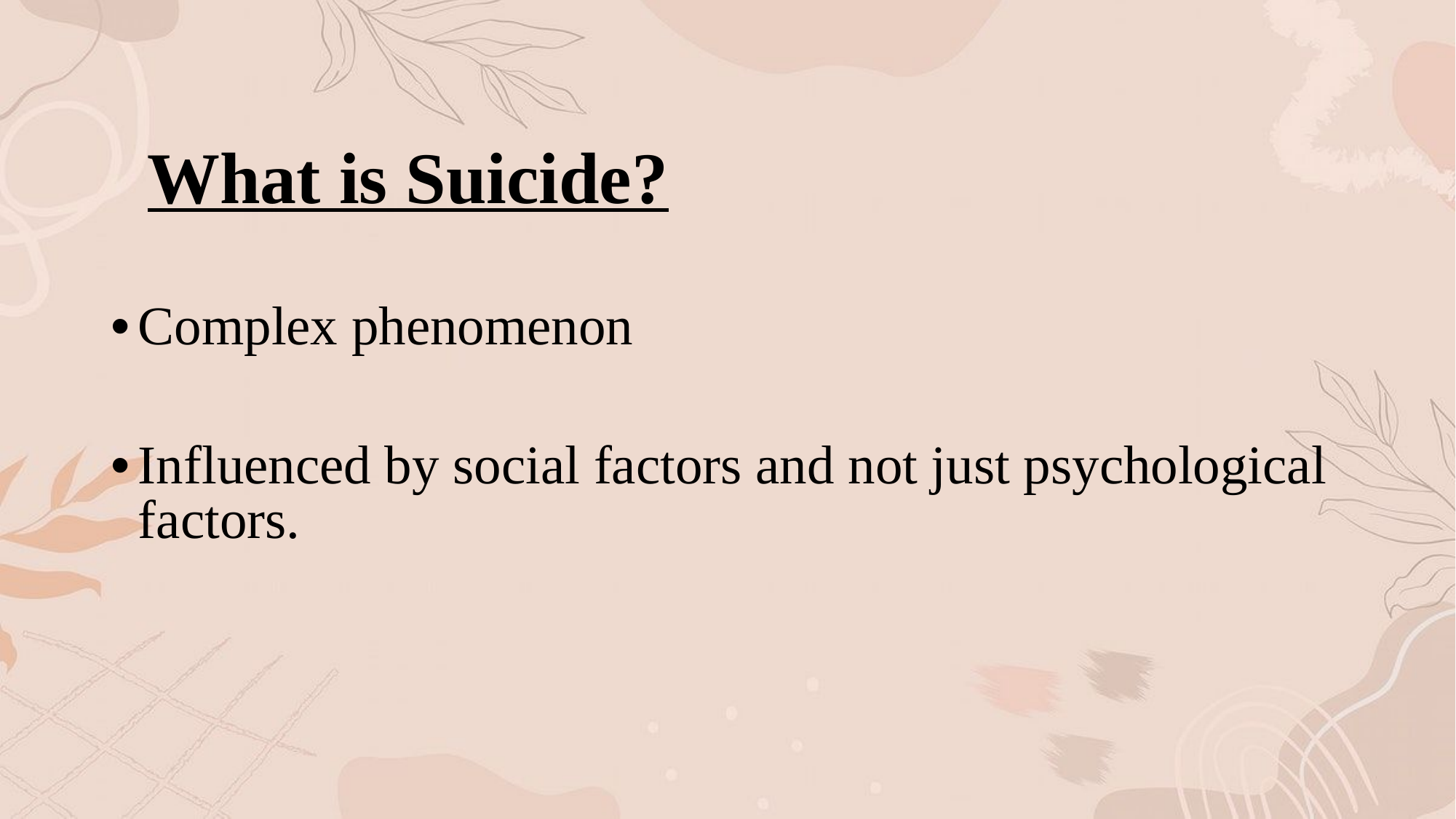

# What is Suicide?
Complex phenomenon

Influenced by social factors and not just psychological factors.